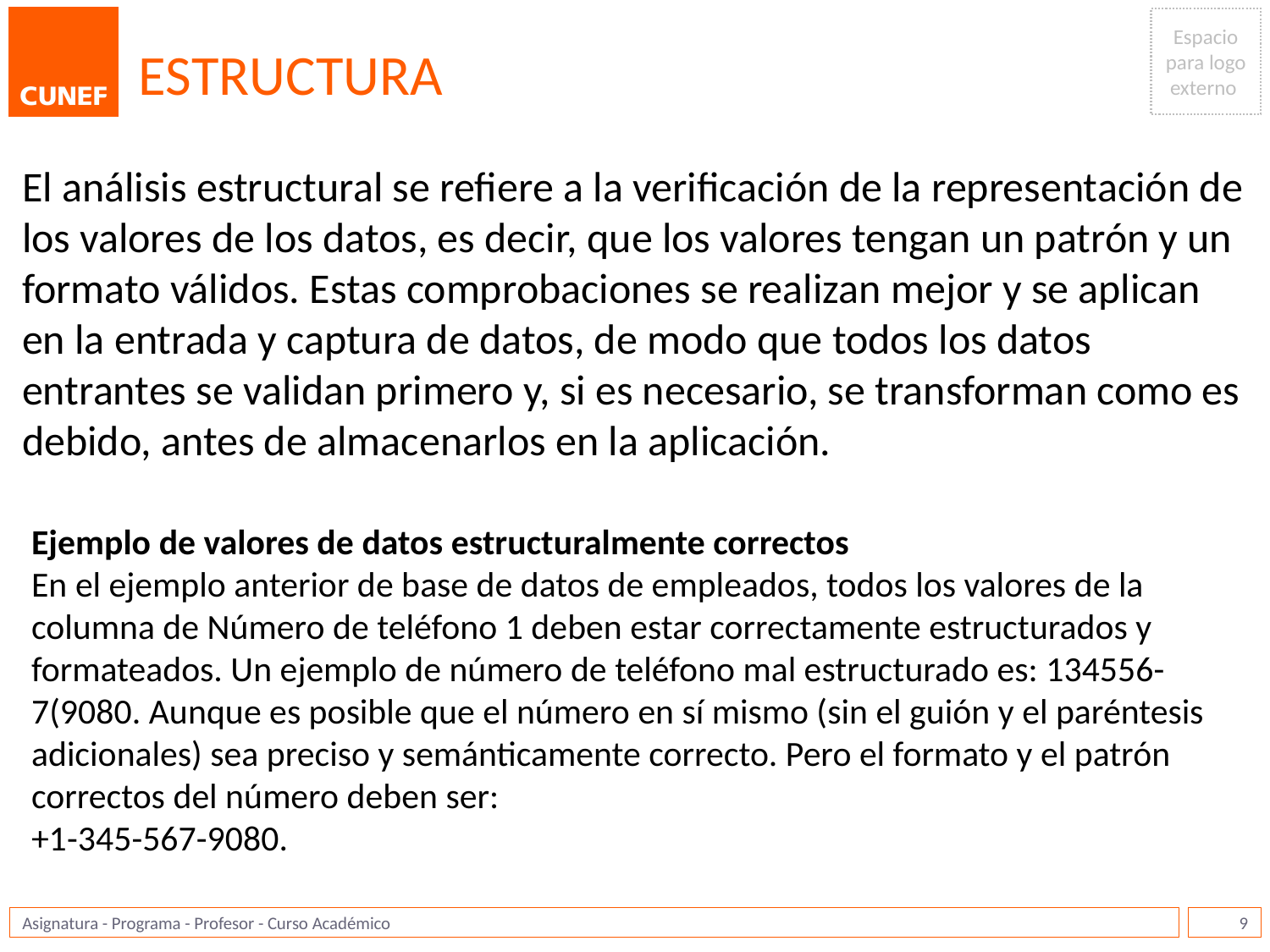

# ESTRUCTURA
El análisis estructural se refiere a la verificación de la representación de los valores de los datos, es decir, que los valores tengan un patrón y un formato válidos. Estas comprobaciones se realizan mejor y se aplican en la entrada y captura de datos, de modo que todos los datos entrantes se validan primero y, si es necesario, se transforman como es debido, antes de almacenarlos en la aplicación.
Ejemplo de valores de datos estructuralmente correctos
En el ejemplo anterior de base de datos de empleados, todos los valores de la columna de Número de teléfono 1 deben estar correctamente estructurados y formateados. Un ejemplo de número de teléfono mal estructurado es: 134556-7(9080. Aunque es posible que el número en sí mismo (sin el guión y el paréntesis adicionales) sea preciso y semánticamente correcto. Pero el formato y el patrón correctos del número deben ser:
+1-345-567-9080.
9
Asignatura - Programa - Profesor - Curso Académico